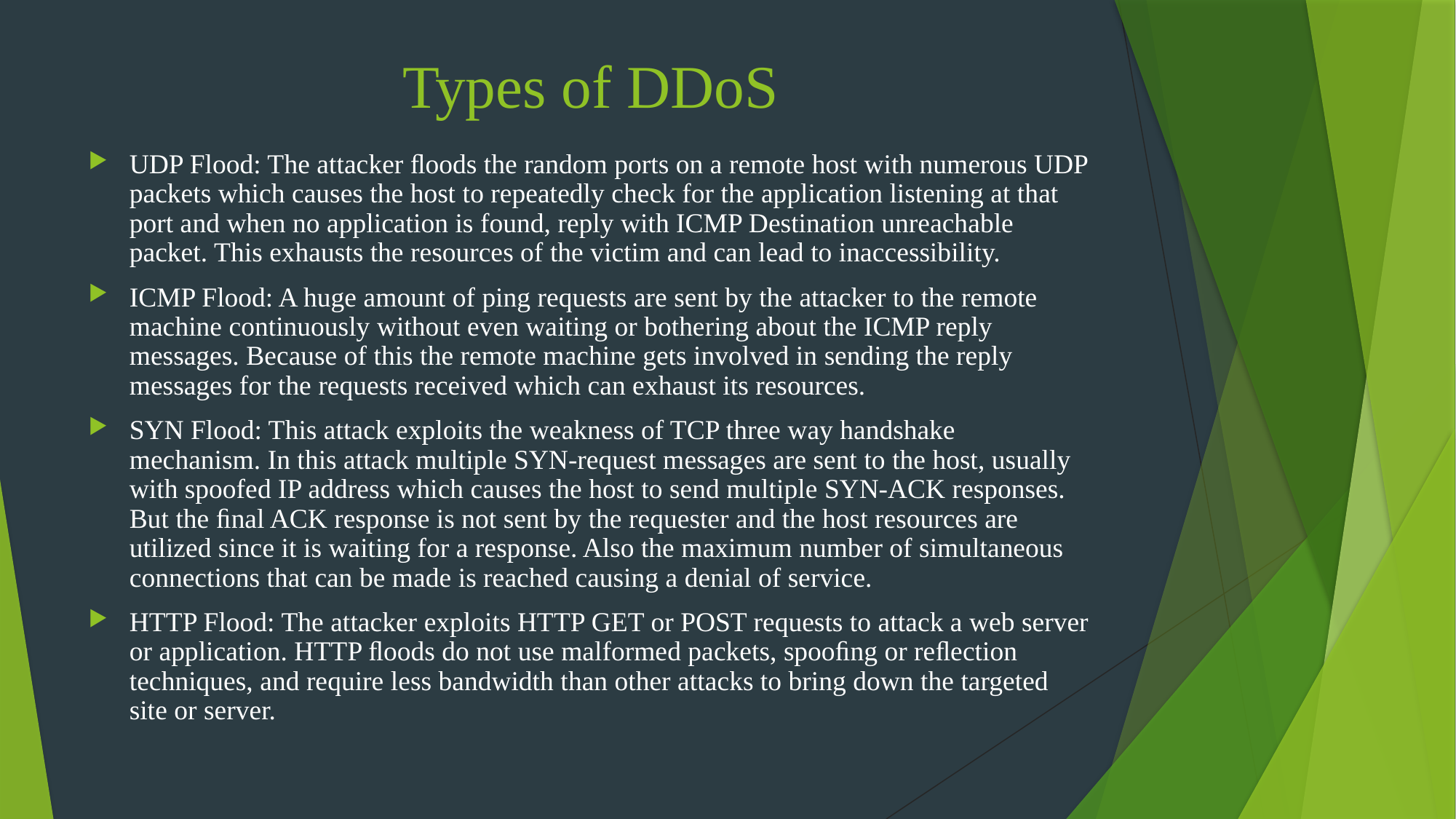

# Types of DDoS
UDP Flood: The attacker ﬂoods the random ports on a remote host with numerous UDP packets which causes the host to repeatedly check for the application listening at that port and when no application is found, reply with ICMP Destination unreachable packet. This exhausts the resources of the victim and can lead to inaccessibility.
ICMP Flood: A huge amount of ping requests are sent by the attacker to the remote machine continuously without even waiting or bothering about the ICMP reply messages. Because of this the remote machine gets involved in sending the reply messages for the requests received which can exhaust its resources.
SYN Flood: This attack exploits the weakness of TCP three way handshake mechanism. In this attack multiple SYN-request messages are sent to the host, usually with spoofed IP address which causes the host to send multiple SYN-ACK responses. But the ﬁnal ACK response is not sent by the requester and the host resources are utilized since it is waiting for a response. Also the maximum number of simultaneous connections that can be made is reached causing a denial of service.
HTTP Flood: The attacker exploits HTTP GET or POST requests to attack a web server or application. HTTP ﬂoods do not use malformed packets, spooﬁng or reﬂection techniques, and require less bandwidth than other attacks to bring down the targeted site or server.